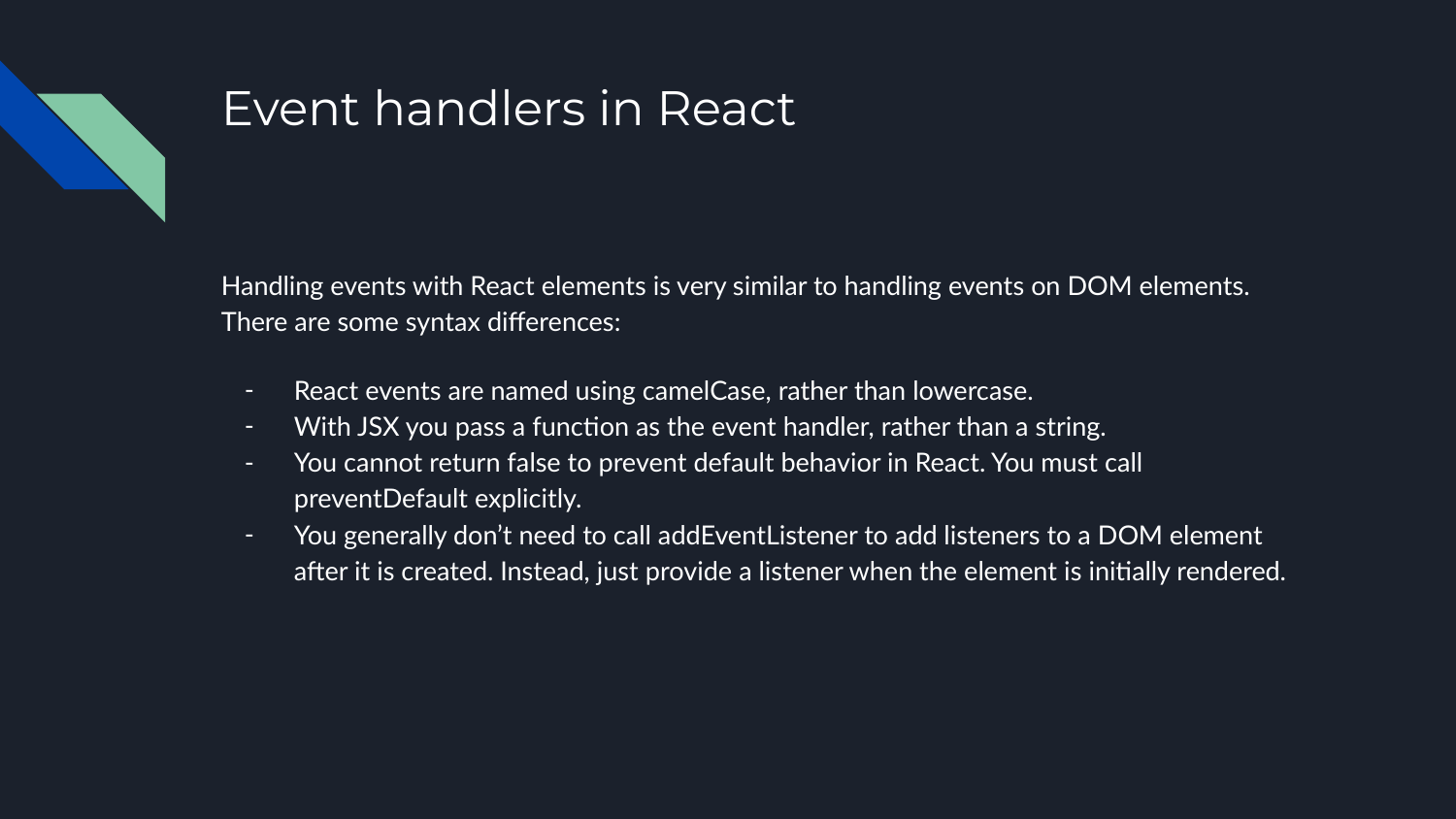

# Event handlers in React
Handling events with React elements is very similar to handling events on DOM elements. There are some syntax differences:
React events are named using camelCase, rather than lowercase.
With JSX you pass a function as the event handler, rather than a string.
You cannot return false to prevent default behavior in React. You must call preventDefault explicitly.
You generally don’t need to call addEventListener to add listeners to a DOM element after it is created. Instead, just provide a listener when the element is initially rendered.